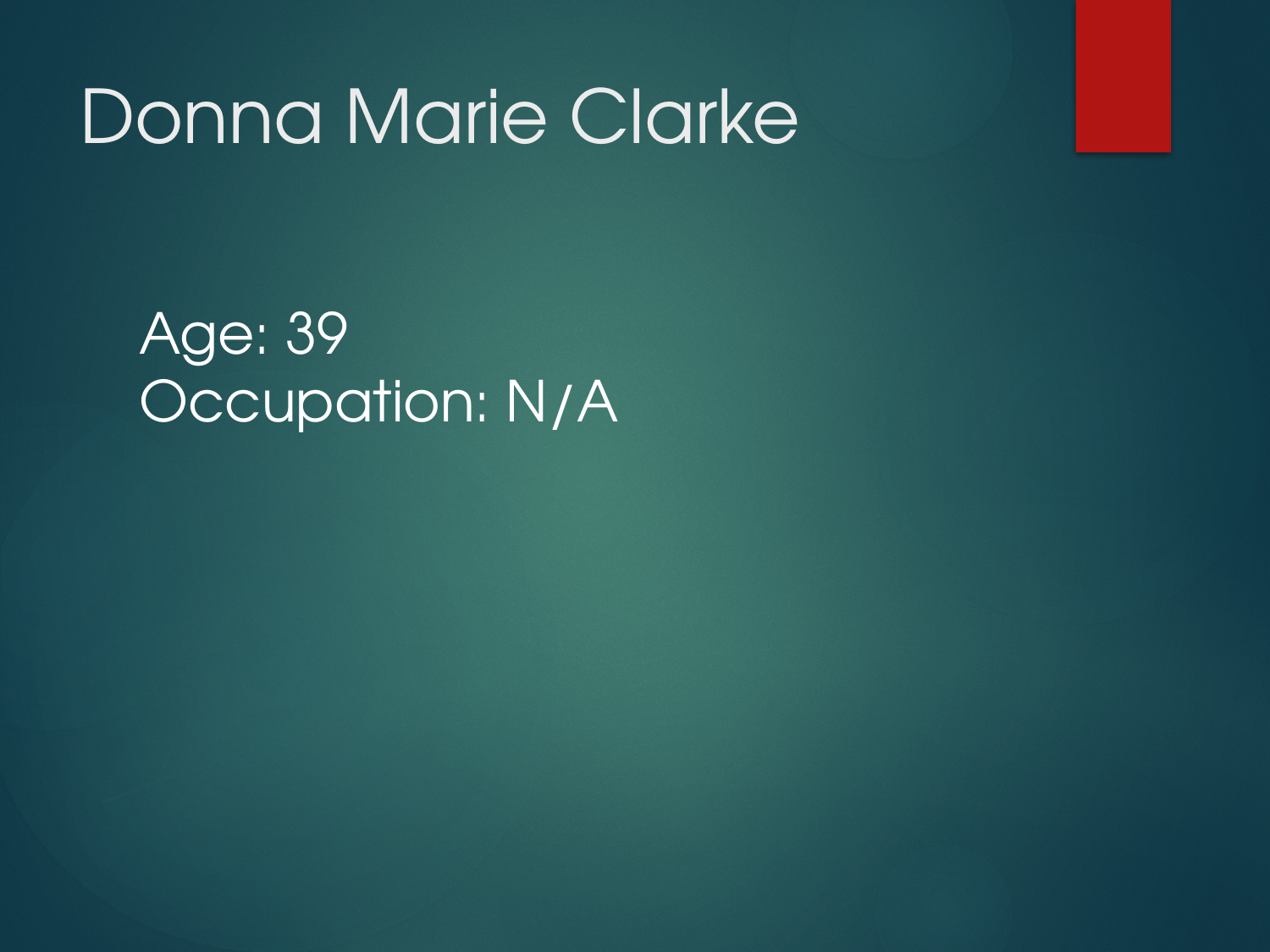

# Donna Marie Clarke

Age: 39
Occupation: N/A